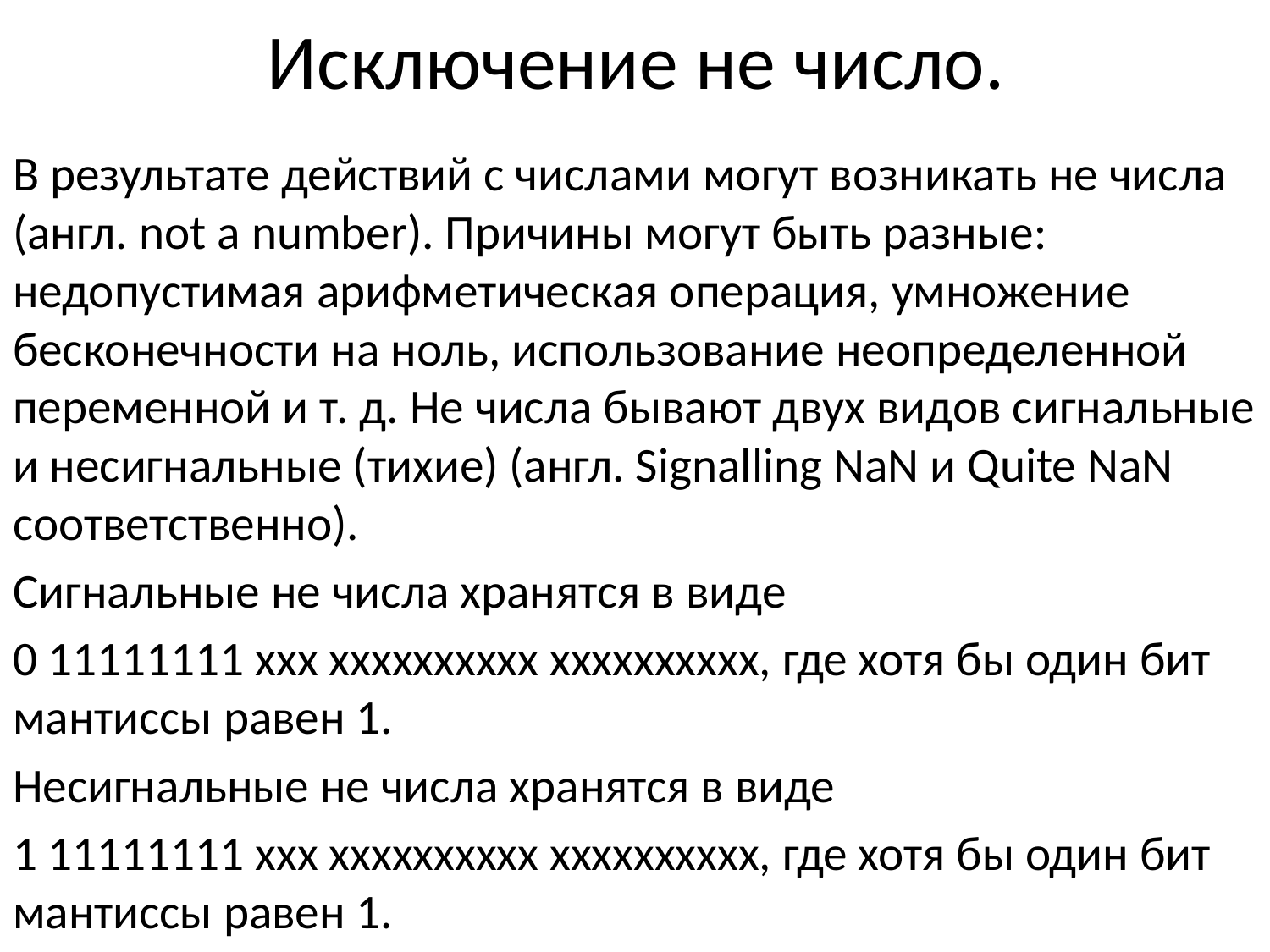

# Исключение не число.
В результате действий с числами могут возникать не числа (англ. not a number). Причины могут быть разные: недопустимая арифметическая операция, умножение бесконечности на ноль, использование неопределенной переменной и т. д. Не числа бывают двух видов сигнальные и несигнальные (тихие) (англ. Signalling NaN и Quite NaN соответственно).
Сигнальные не числа хранятся в виде
0 11111111 xxx xxxxxxxxxx xxxxxxxxxx, где хотя бы один бит мантиссы равен 1.
Несигнальные не числа хранятся в виде
1 11111111 xxx xxxxxxxxxx xxxxxxxxxx, где хотя бы один бит мантиссы равен 1.